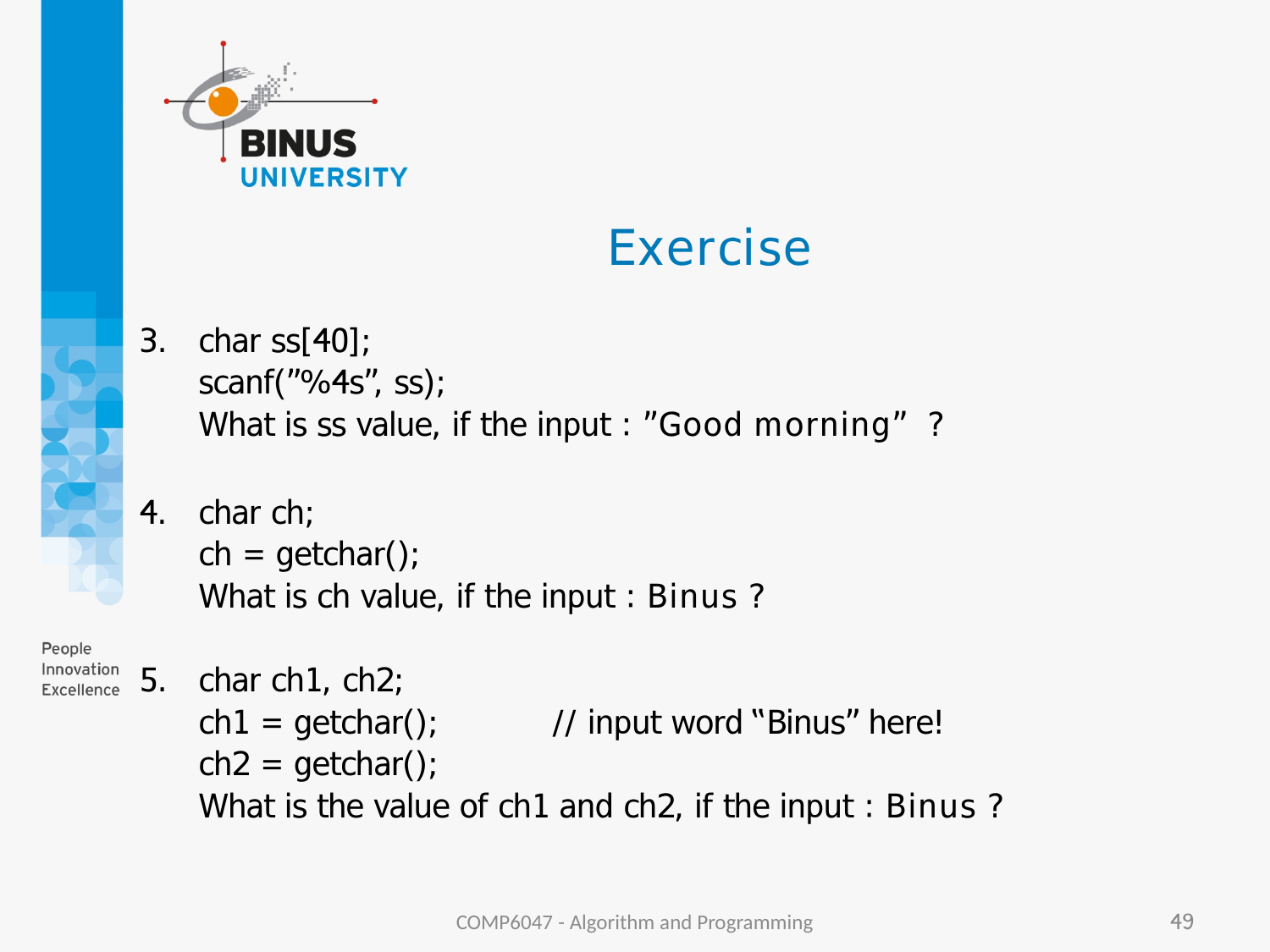

# Exercise
char ss[40];
	scanf(”%4s”, ss);
	What is ss value, if the input : ”Good morning”  ?

char ch;
	ch = getchar();
	What is ch value, if the input : Binus ?

char ch1, ch2;
	ch1 = getchar(); 	// input word “Binus” here!
	ch2 = getchar();
	What is the value of ch1 and ch2, if the input : Binus ?
COMP6047 - Algorithm and Programming
49